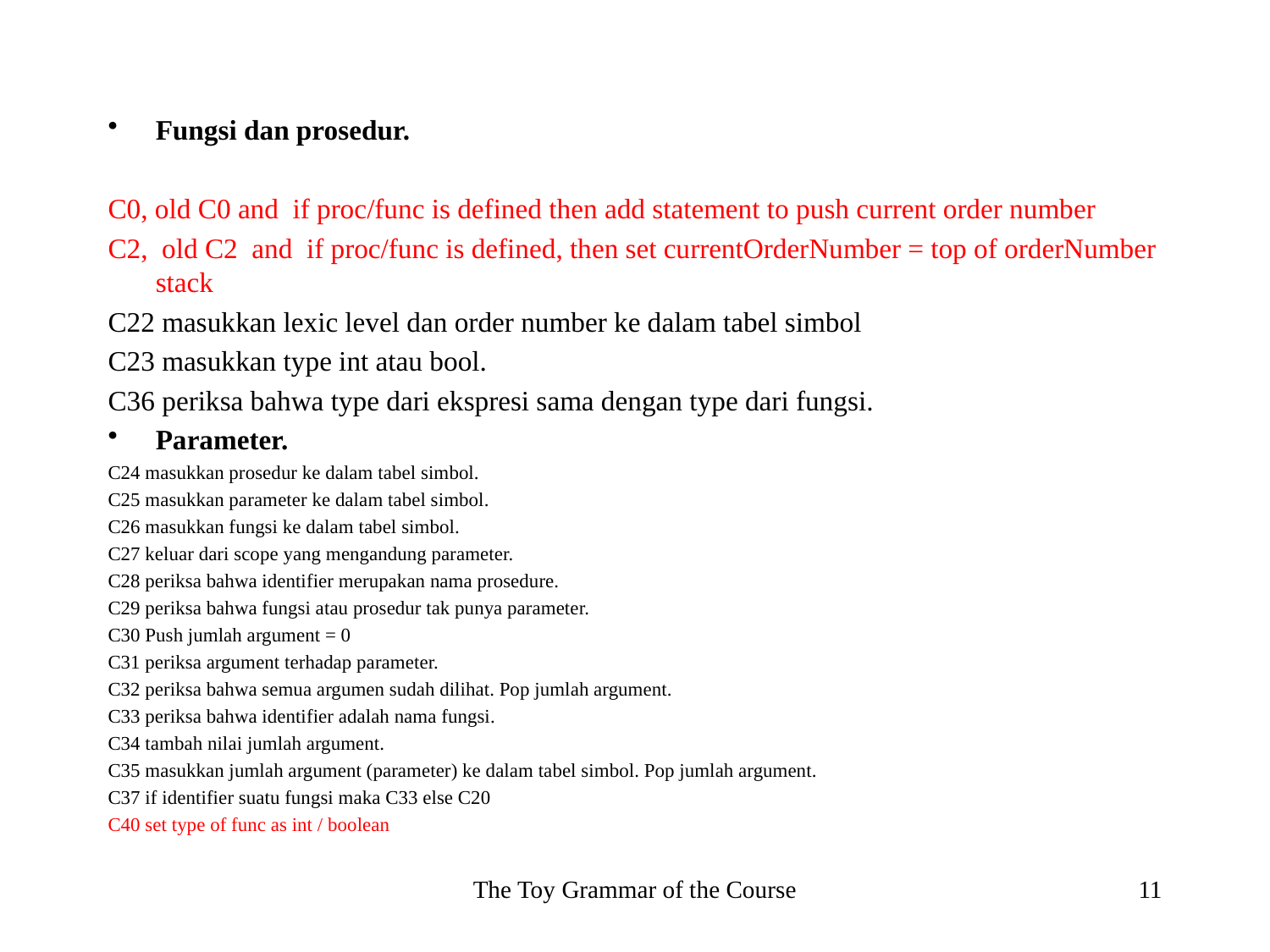

Fungsi dan prosedur.

C0, old C0 and  if proc/func is defined then add statement to push current order number
C2,  old C2  and  if proc/func is defined, then set currentOrderNumber = top of orderNumber stack
C22 masukkan lexic level dan order number ke dalam tabel simbol
C23 masukkan type int atau bool.
C36 periksa bahwa type dari ekspresi sama dengan type dari fungsi.
Parameter.
C24 masukkan prosedur ke dalam tabel simbol.
C25 masukkan parameter ke dalam tabel simbol.
C26 masukkan fungsi ke dalam tabel simbol.
C27 keluar dari scope yang mengandung parameter.
C28 periksa bahwa identifier merupakan nama prosedure.
C29 periksa bahwa fungsi atau prosedur tak punya parameter.
C30 Push jumlah argument = 0
C31 periksa argument terhadap parameter.
C32 periksa bahwa semua argumen sudah dilihat. Pop jumlah argument.
C33 periksa bahwa identifier adalah nama fungsi.
C34 tambah nilai jumlah argument.
C35 masukkan jumlah argument (parameter) ke dalam tabel simbol. Pop jumlah argument.
C37 if identifier suatu fungsi maka C33 else C20
C40 set type of func as int / boolean
The Toy Grammar of the Course
11